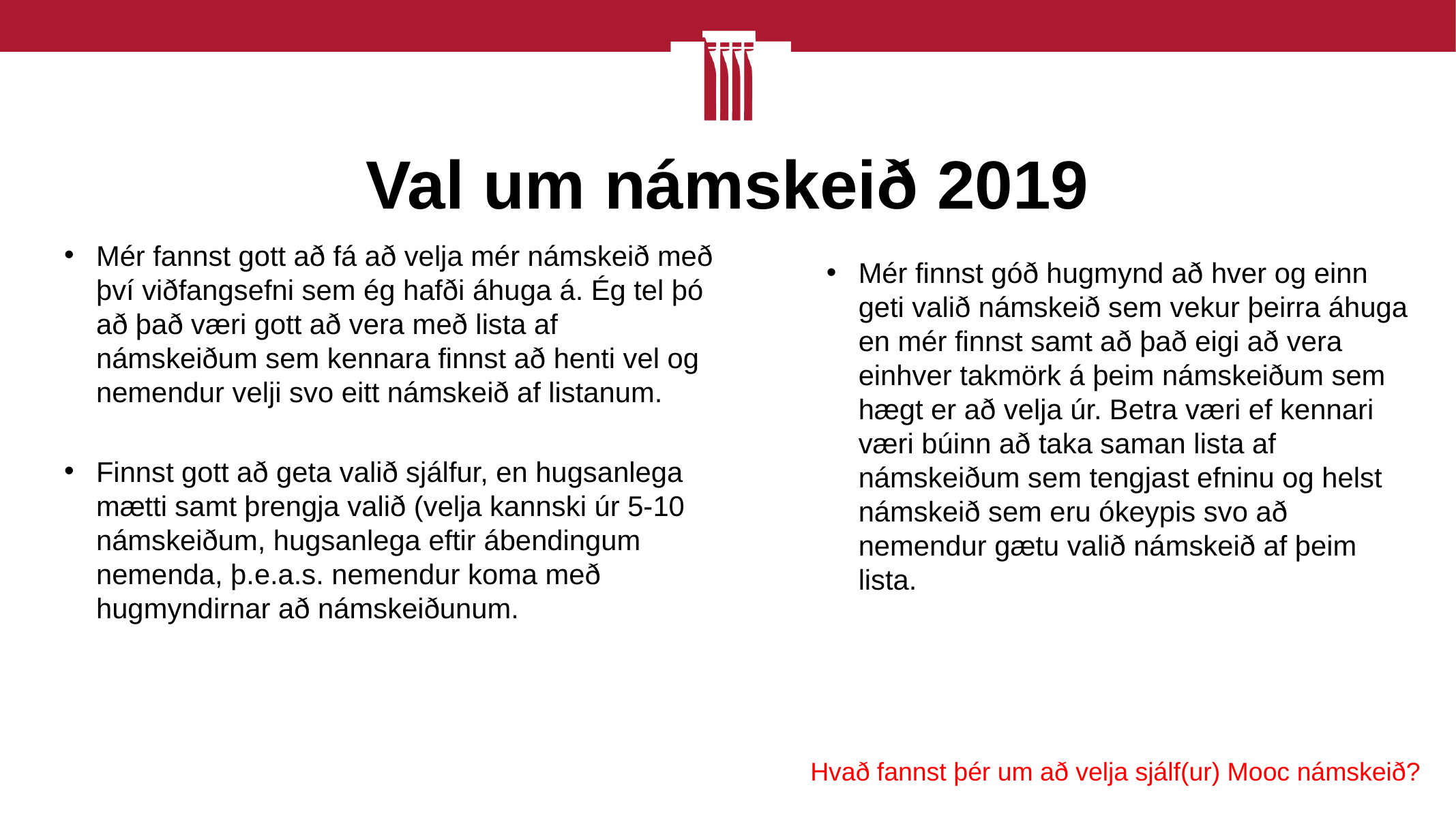

# Val um námskeið 2019
Mér fannst gott að fá að velja mér námskeið með því viðfangsefni sem ég hafði áhuga á. Ég tel þó að það væri gott að vera með lista af námskeiðum sem kennara finnst að henti vel og nemendur velji svo eitt námskeið af listanum.

Finnst gott að geta valið sjálfur, en hugsanlega mætti samt þrengja valið (velja kannski úr 5-10 námskeiðum, hugsanlega eftir ábendingum nemenda, þ.e.a.s. nemendur koma með hugmyndirnar að námskeiðunum.
Mér finnst góð hugmynd að hver og einn geti valið námskeið sem vekur þeirra áhuga en mér finnst samt að það eigi að vera einhver takmörk á þeim námskeiðum sem hægt er að velja úr. Betra væri ef kennari væri búinn að taka saman lista af námskeiðum sem tengjast efninu og helst námskeið sem eru ókeypis svo að nemendur gætu valið námskeið af þeim lista.

Hvað fannst þér um að velja sjálf(ur) Mooc námskeið?